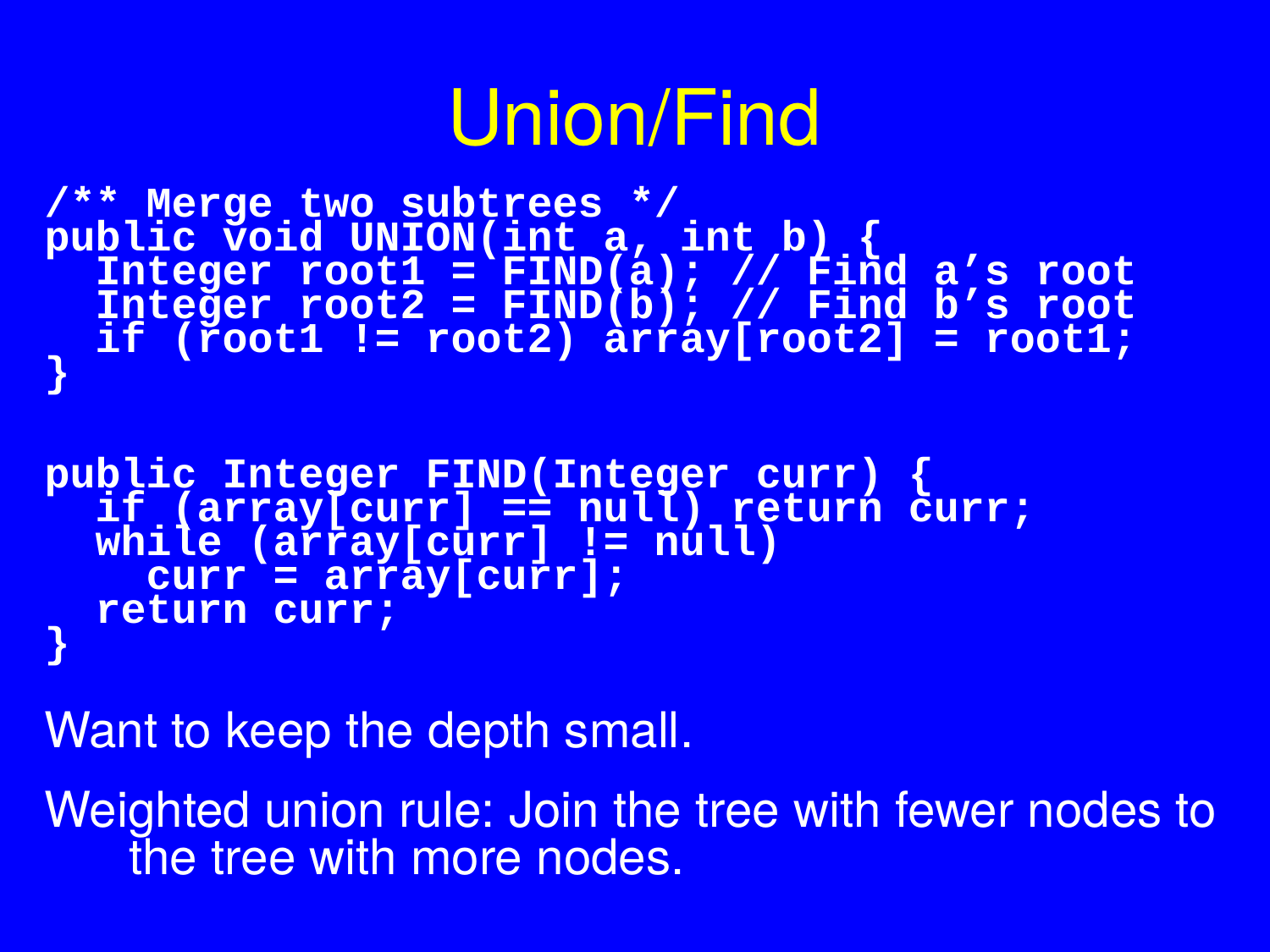

# Union/Find
/** Merge two subtrees */
public void UNION(int a, int b) {
  Integer root1 = FIND(a); // Find a’s root
  Integer root2 = FIND(b); // Find b’s root
  if (root1 != root2) array[root2] = root1;
}

public Integer FIND(Integer curr) {
  if (array[curr] == null) return curr;
  while (array[curr] != null)
    curr = array[curr];
  return curr;
}

Want to keep the depth small.

Weighted union rule: Join the tree with fewer nodes to the tree with more nodes.